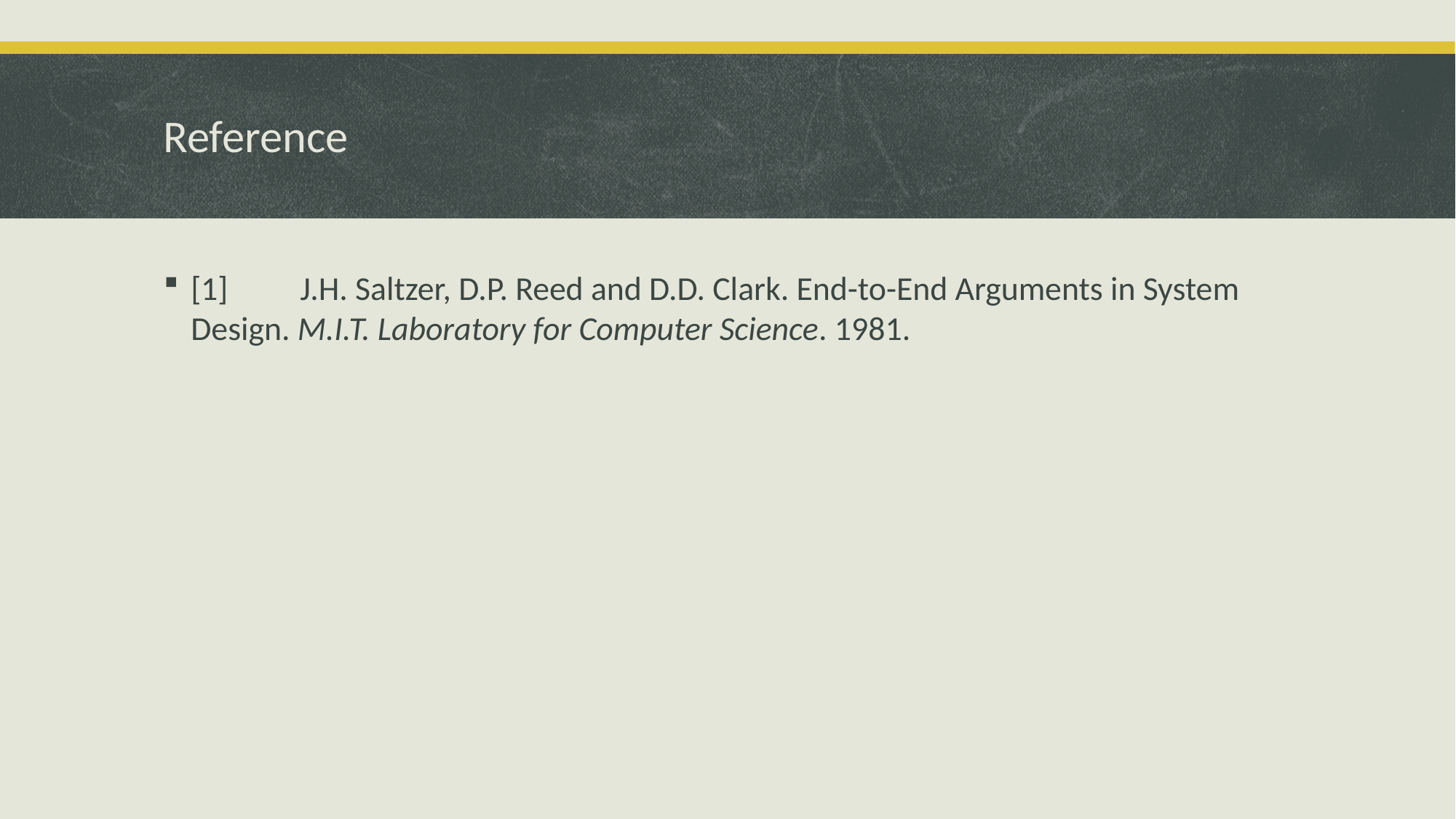

Reference
[1] 	J.H. Saltzer, D.P. Reed and D.D. Clark. End-to-End Arguments in System	Design. M.I.T. Laboratory for Computer Science. 1981.